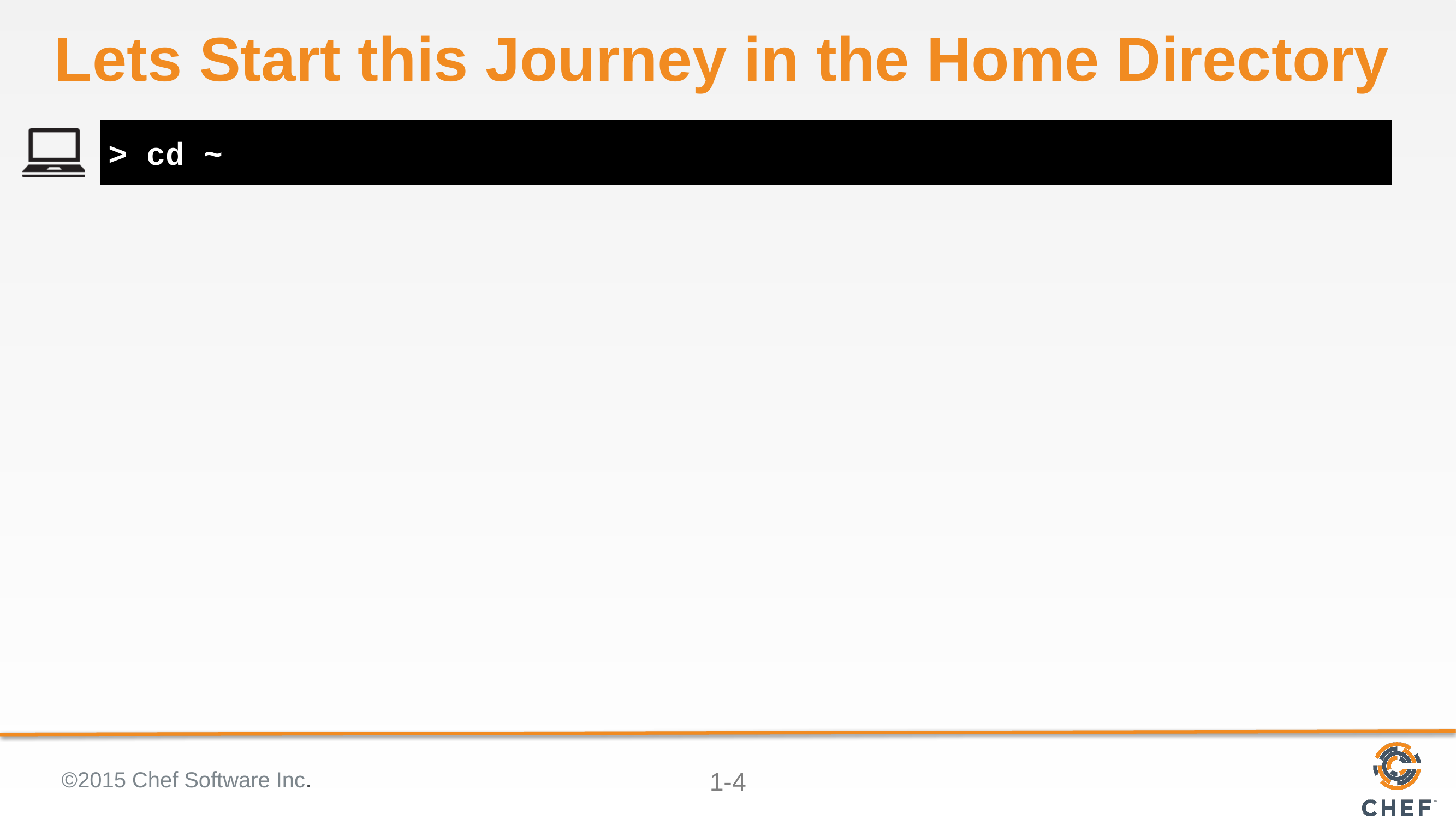

# Lets Start this Journey in the Home Directory
> cd ~